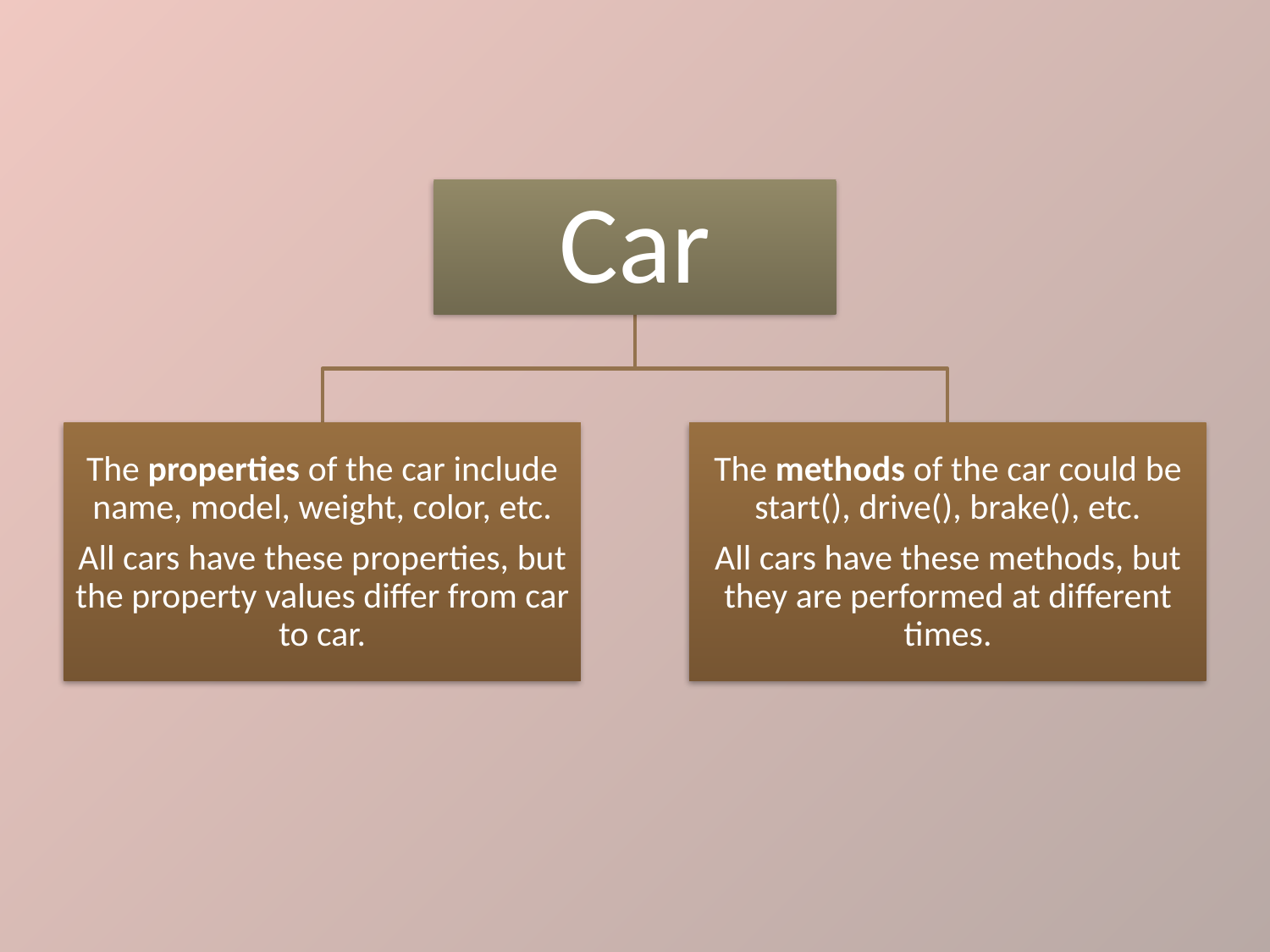

#
Car
The properties of the car include name, model, weight, color, etc.
All cars have these properties, but the property values differ from car to car.
The methods of the car could be start(), drive(), brake(), etc.
All cars have these methods, but they are performed at different times.